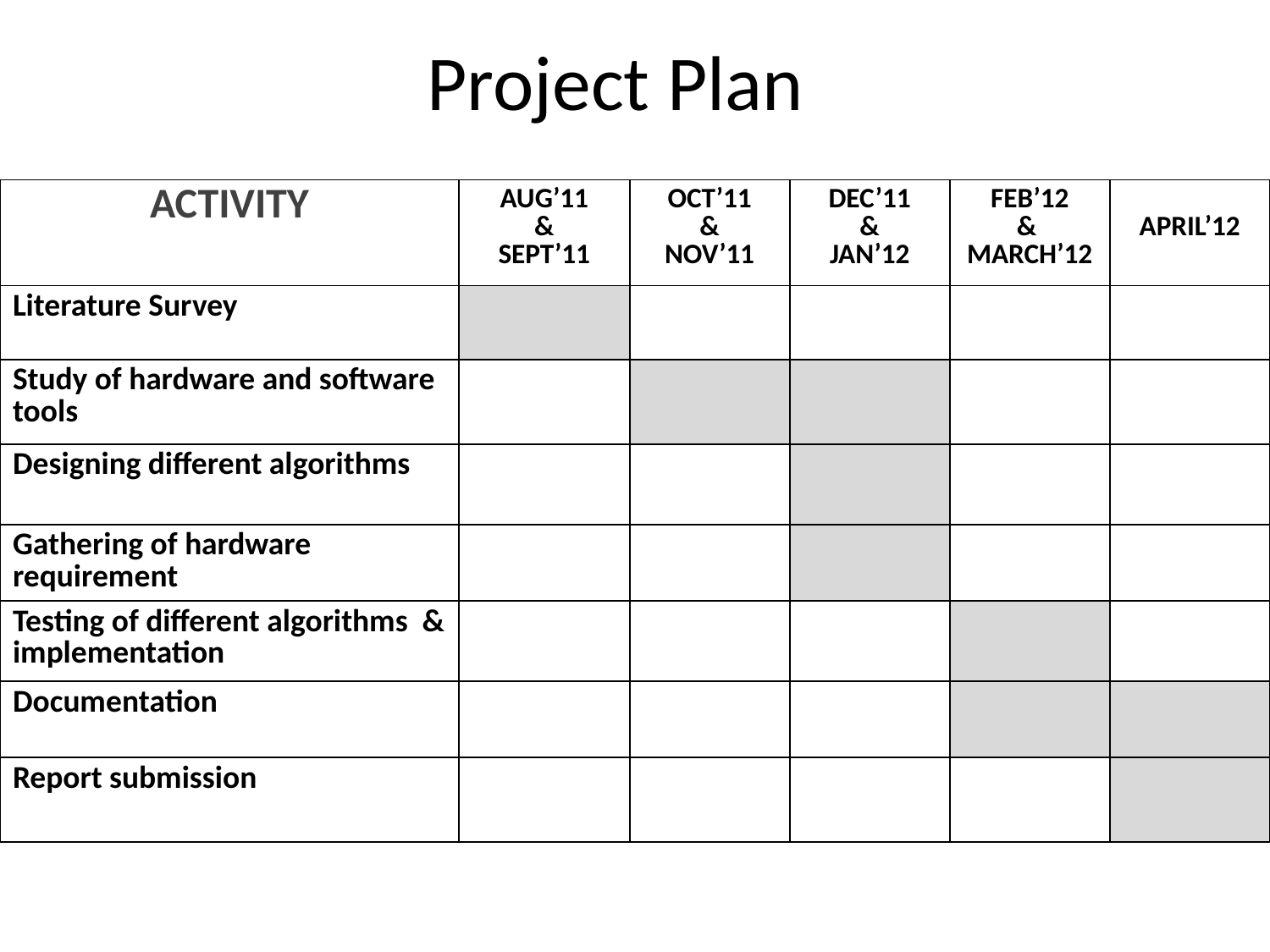

# Project Plan
| ACTIVITY | AUG’11 & SEPT’11 | OCT’11 & NOV’11 | DEC’11 & JAN’12 | FEB’12 & MARCH’12 | APRIL’12 |
| --- | --- | --- | --- | --- | --- |
| Literature Survey |  |  |  |  |  |
| Study of hardware and software tools |  |  |  |  |  |
| Designing different algorithms |  |  |  |  |  |
| Gathering of hardware requirement |  |  |  |  |  |
| Testing of different algorithms & implementation |  |  |  |  |  |
| Documentation |  |  |  |  |  |
| Report submission |  |  |  |  |  |